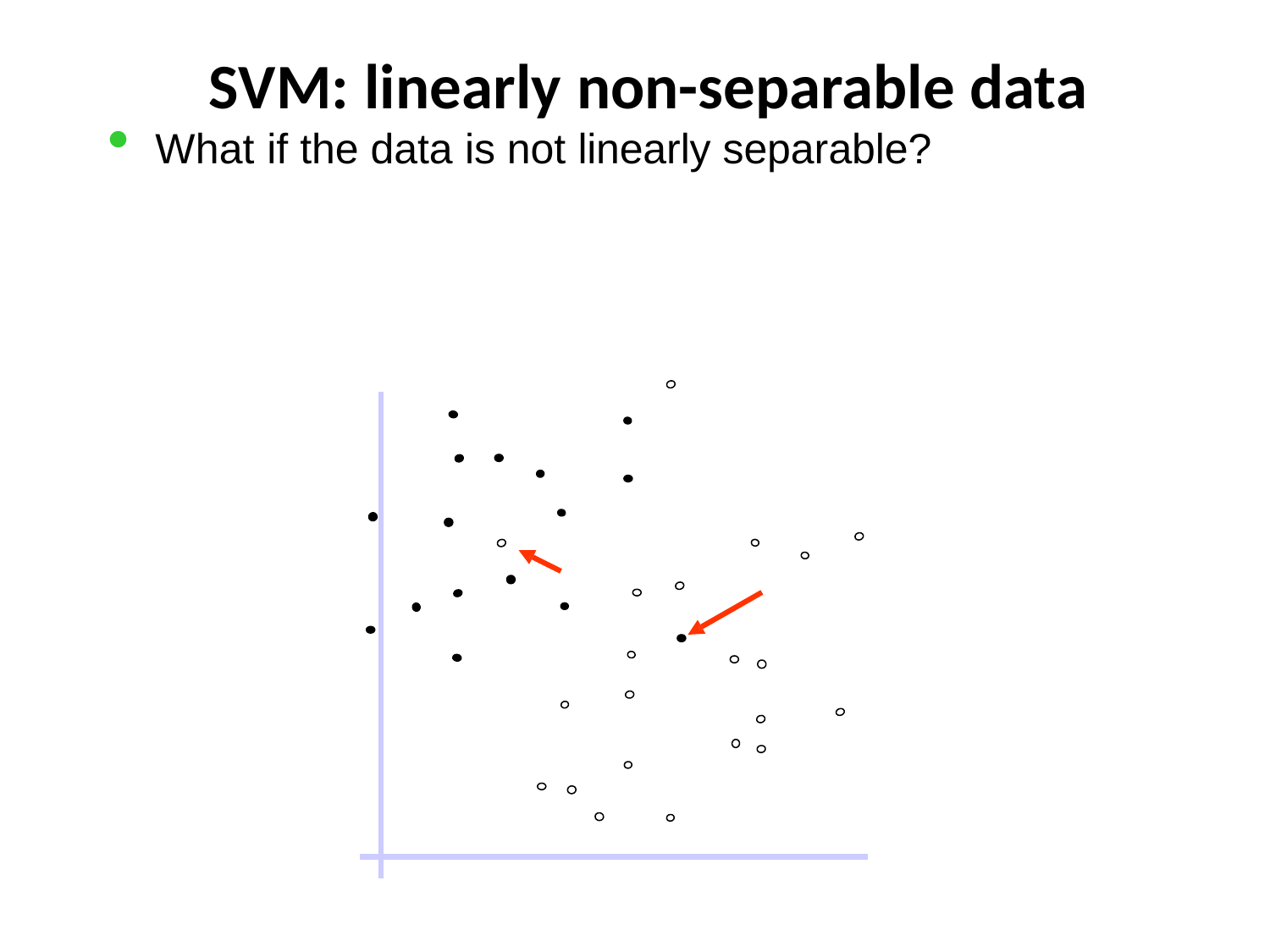

# SVM: linearly non-separable data
What if the data is not linearly separable?